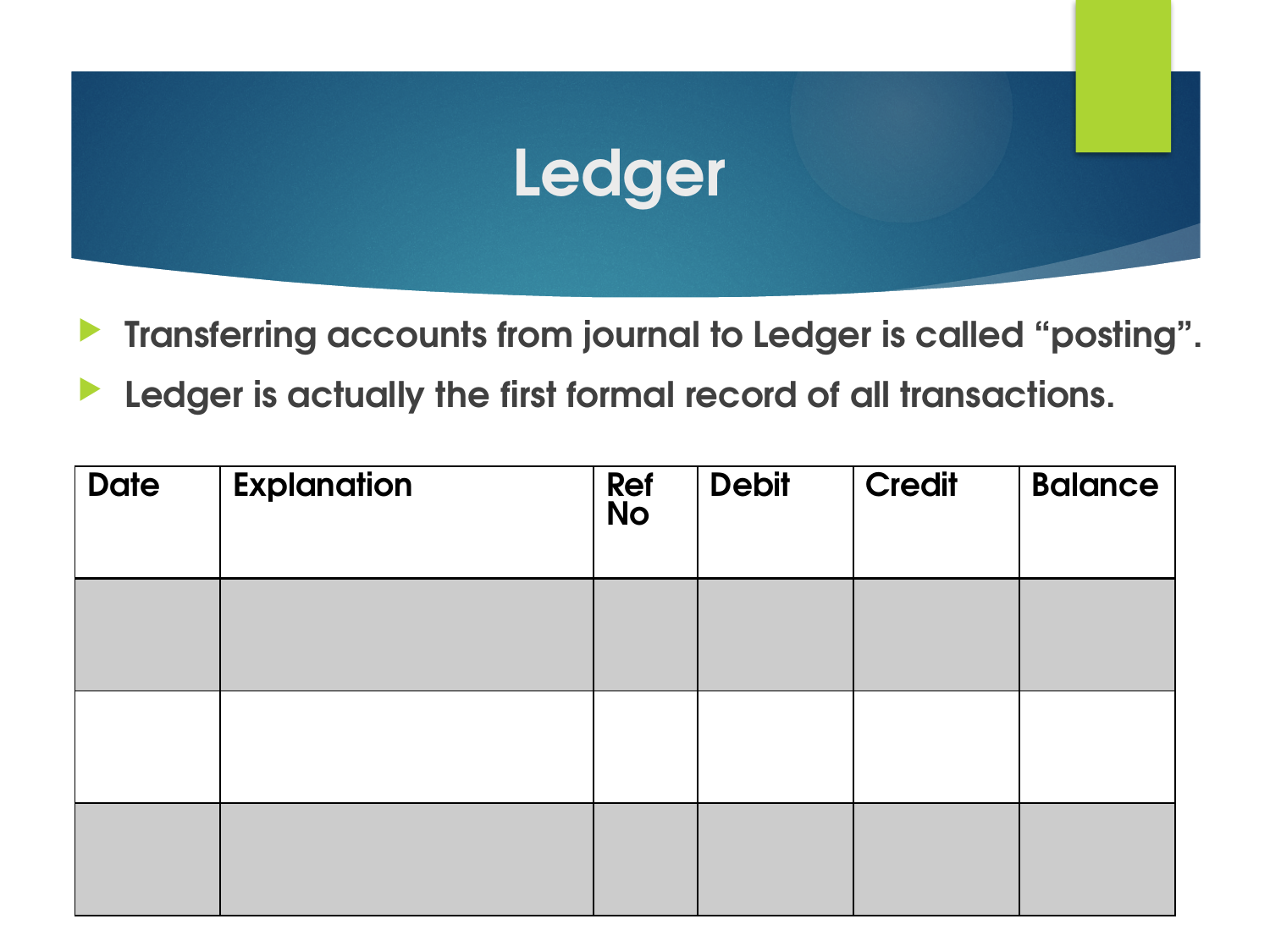

# Ledger
Transferring accounts from journal to Ledger is called “posting”.
Ledger is actually the first formal record of all transactions.

| Date | Explanation | Ref No | Debit | Credit | Balance |
| --- | --- | --- | --- | --- | --- |
|  |  |  |  |  |  |
|  |  |  |  |  |  |
|  |  |  |  |  |  |